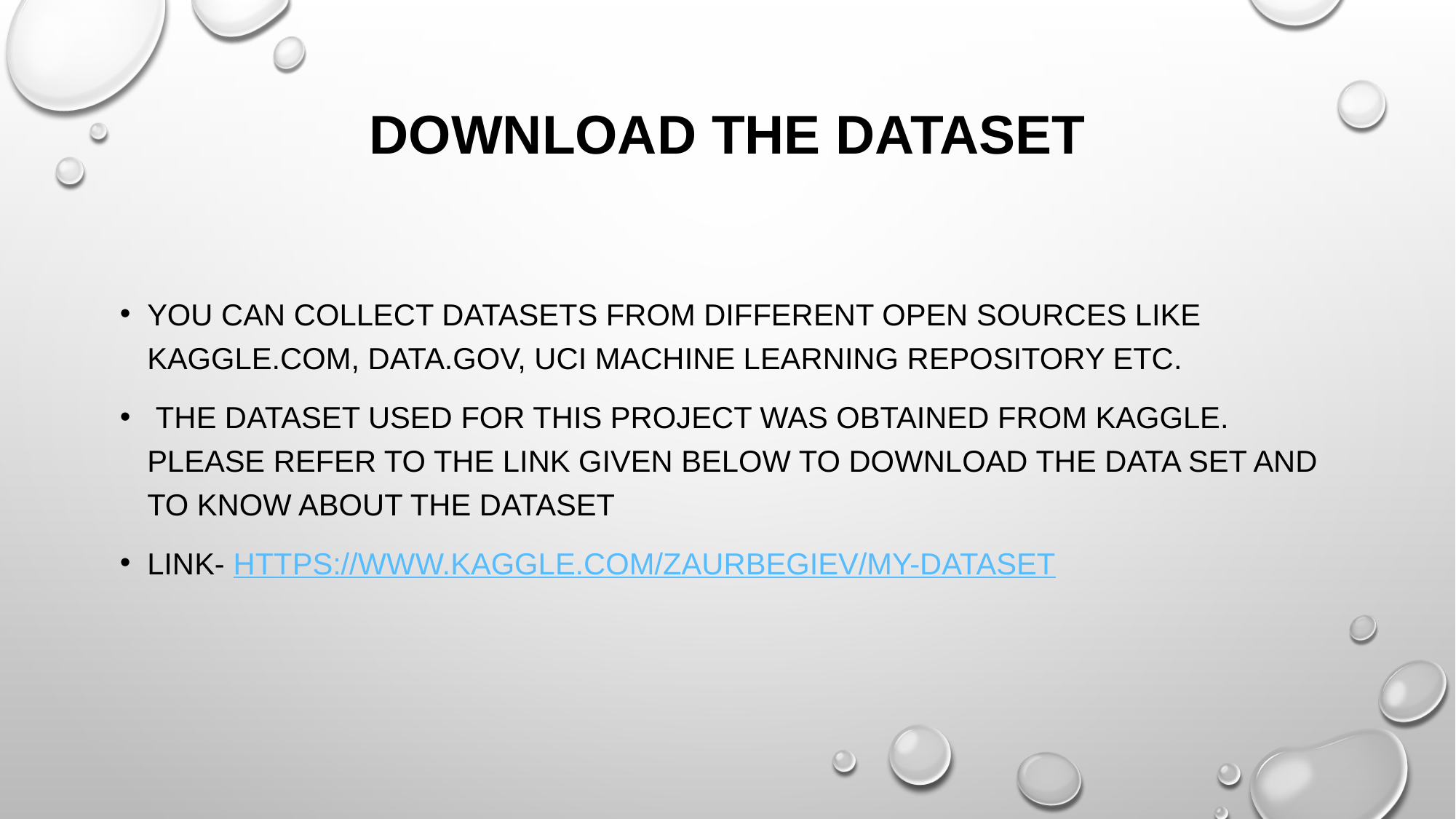

# Download The Dataset
You can collect datasets from different open sources like kaggle.com, data.gov, UCI machine learning repository etc.
 The dataset used for this project was obtained from Kaggle.  Please refer to the link given below to download the data set and to know about the dataset
Link- https://www.kaggle.com/zaurbegiev/my-dataset